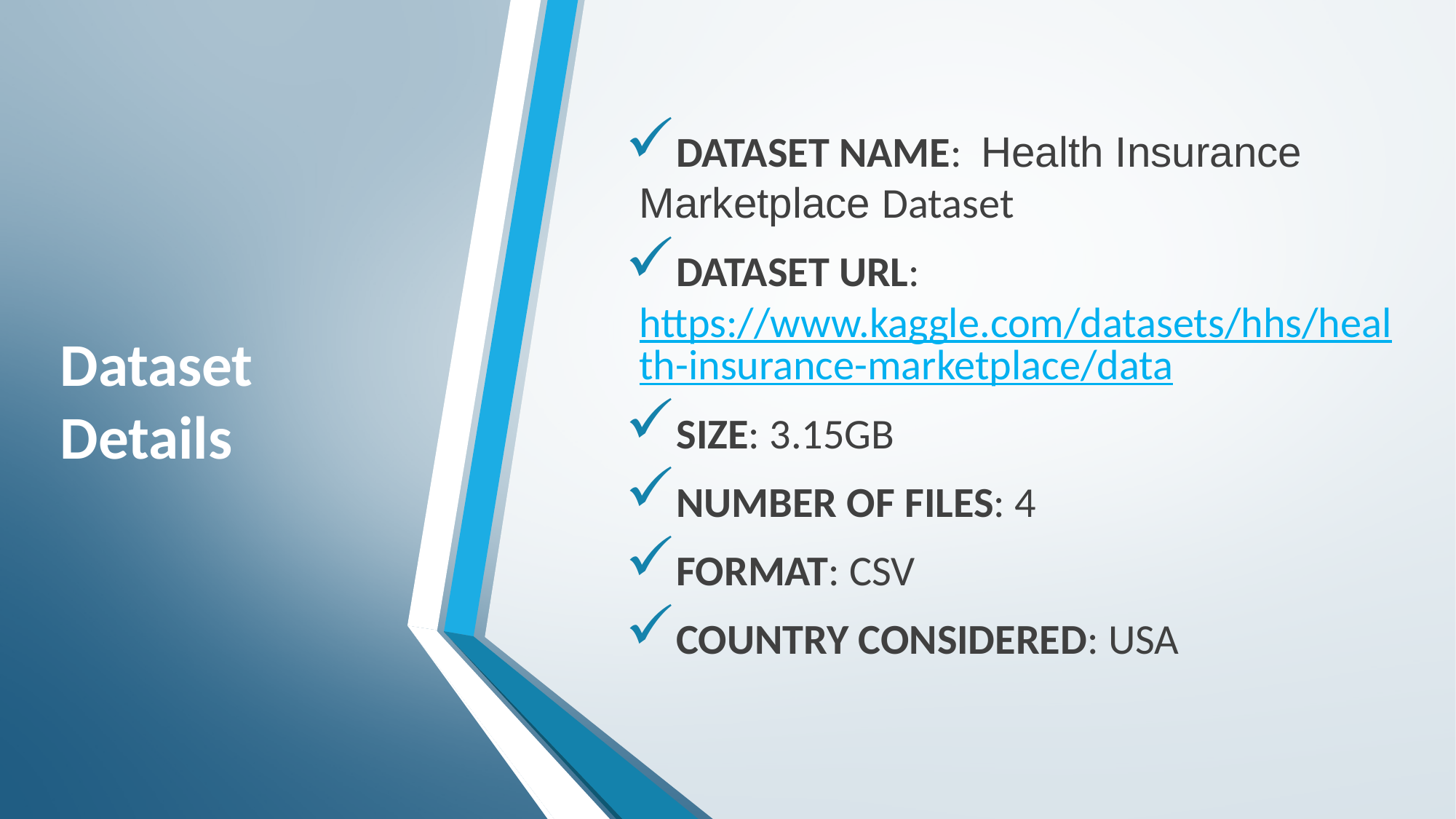

# Dataset Details
DATASET NAME:  Health Insurance Marketplace Dataset
DATASET URL: https://www.kaggle.com/datasets/hhs/health-insurance-marketplace/data
SIZE: 3.15GB
NUMBER OF FILES: 4
FORMAT: CSV
COUNTRY CONSIDERED: USA